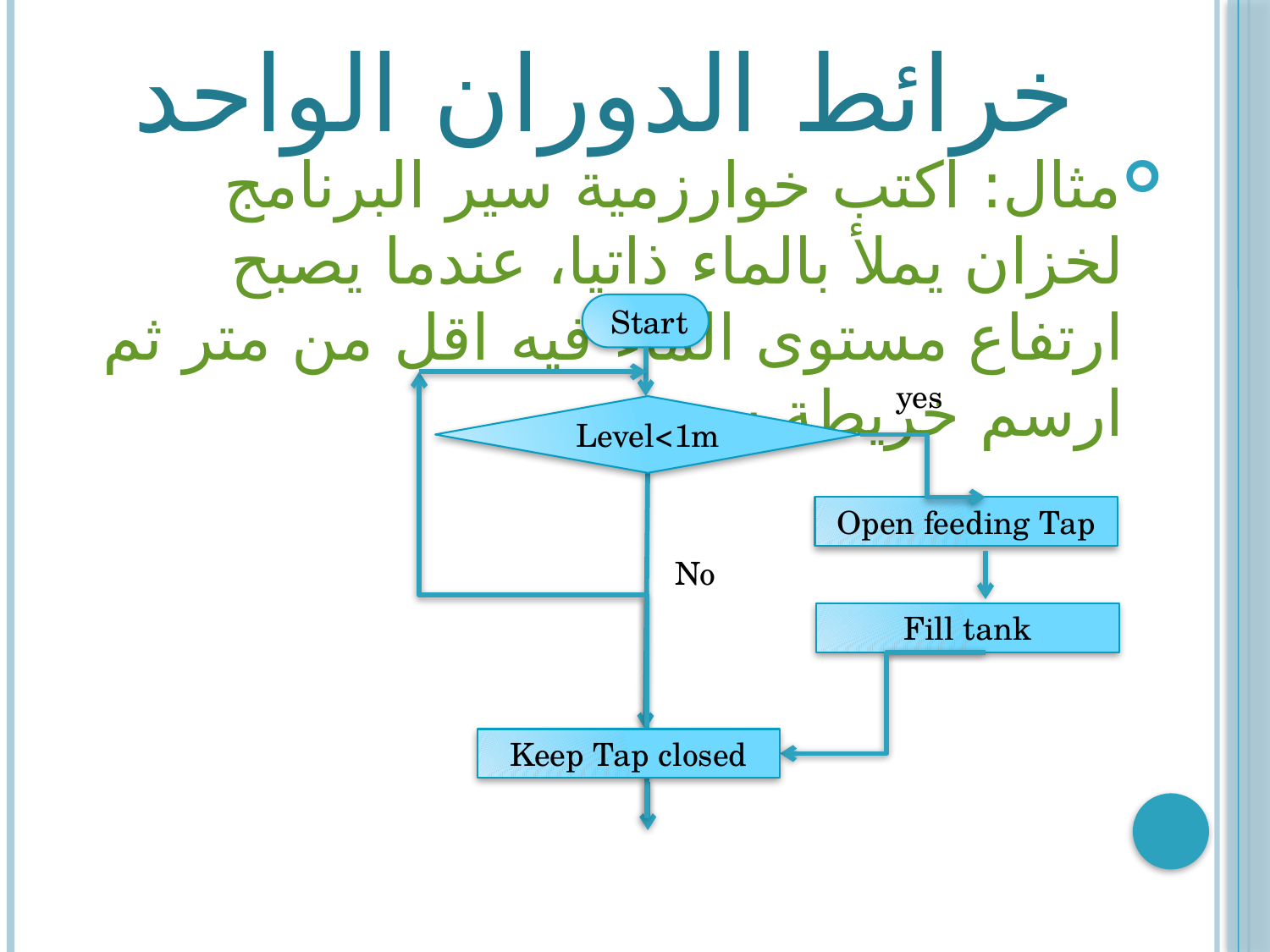

# خرائط الدوران الواحد
مثال: اكتب خوارزمية سير البرنامج لخزان يملأ بالماء ذاتيا، عندما يصبح ارتفاع مستوى الماء فيه اقل من متر ثم ارسم خريطة سيره .
Start
yes
Level<1m
Open feeding Tap
No
Fill tank
Keep Tap closed